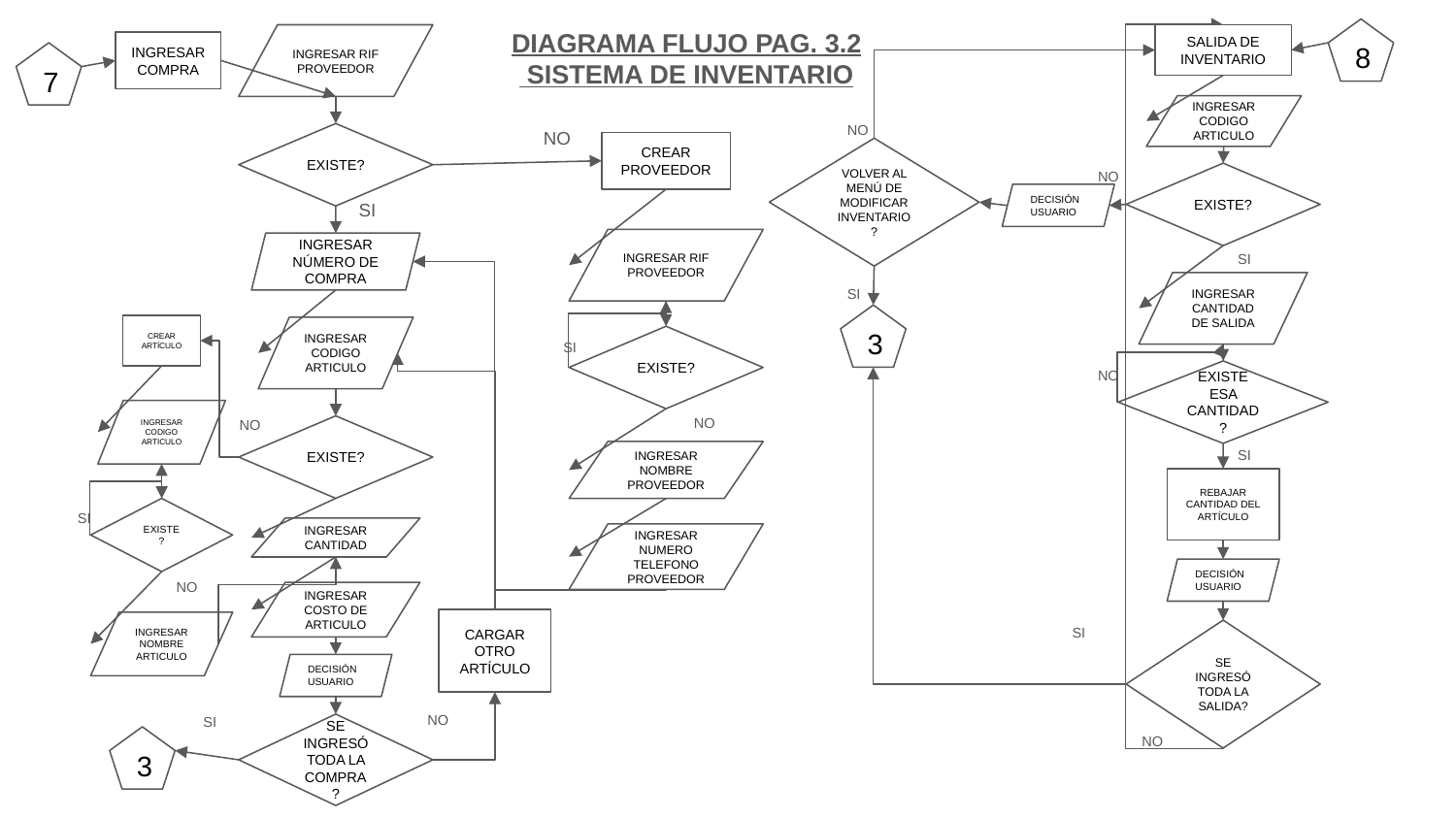

DIAGRAMA FLUJO PAG. 3.2
 SISTEMA DE INVENTARIO
8
INGRESAR RIF
PROVEEDOR
SALIDA DE INVENTARIO
INGRESAR COMPRA
7
INGRESAR CODIGO ARTICULO
NO
EXISTE?
NO
CREAR PROVEEDOR
VOLVER AL MENÚ DE MODIFICAR INVENTARIO?
NO
EXISTE?
DECISIÓN USUARIO
SI
INGRESAR RIF
PROVEEDOR
INGRESAR NÚMERO DE COMPRA
SI
SI
INGRESAR CANTIDAD DE SALIDA
3
CREAR ARTÍCULO
INGRESAR CODIGO ARTICULO
SI
EXISTE?
NO
EXISTE ESA CANTIDAD?
INGRESAR CODIGO ARTICULO
NO
NO
EXISTE?
SI
INGRESAR NOMBRE PROVEEDOR
REBAJAR CANTIDAD DEL ARTÍCULO
SI
EXISTE?
INGRESAR CANTIDAD
INGRESAR NUMERO TELEFONO PROVEEDOR
DECISIÓN USUARIO
NO
INGRESAR COSTO DE ARTICULO
CARGAR OTRO ARTÍCULO
SI
INGRESAR NOMBRE ARTICULO
SE INGRESÓ TODA LA SALIDA?
DECISIÓN USUARIO
SI
NO
SE INGRESÓ TODA LA COMPRA?
NO
3